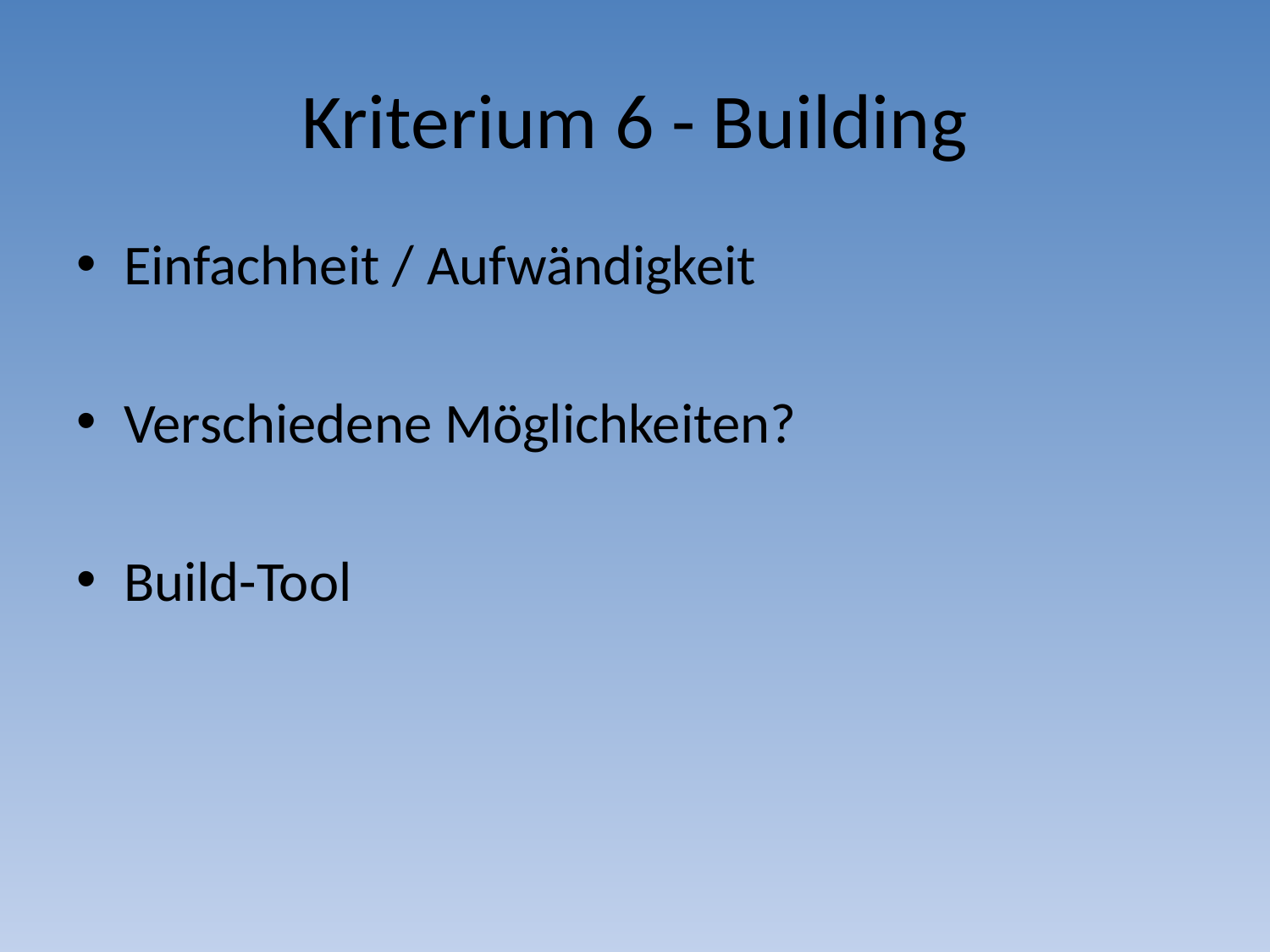

# Kriterium 6 - Building
Einfachheit / Aufwändigkeit

Verschiedene Möglichkeiten?

Build-Tool